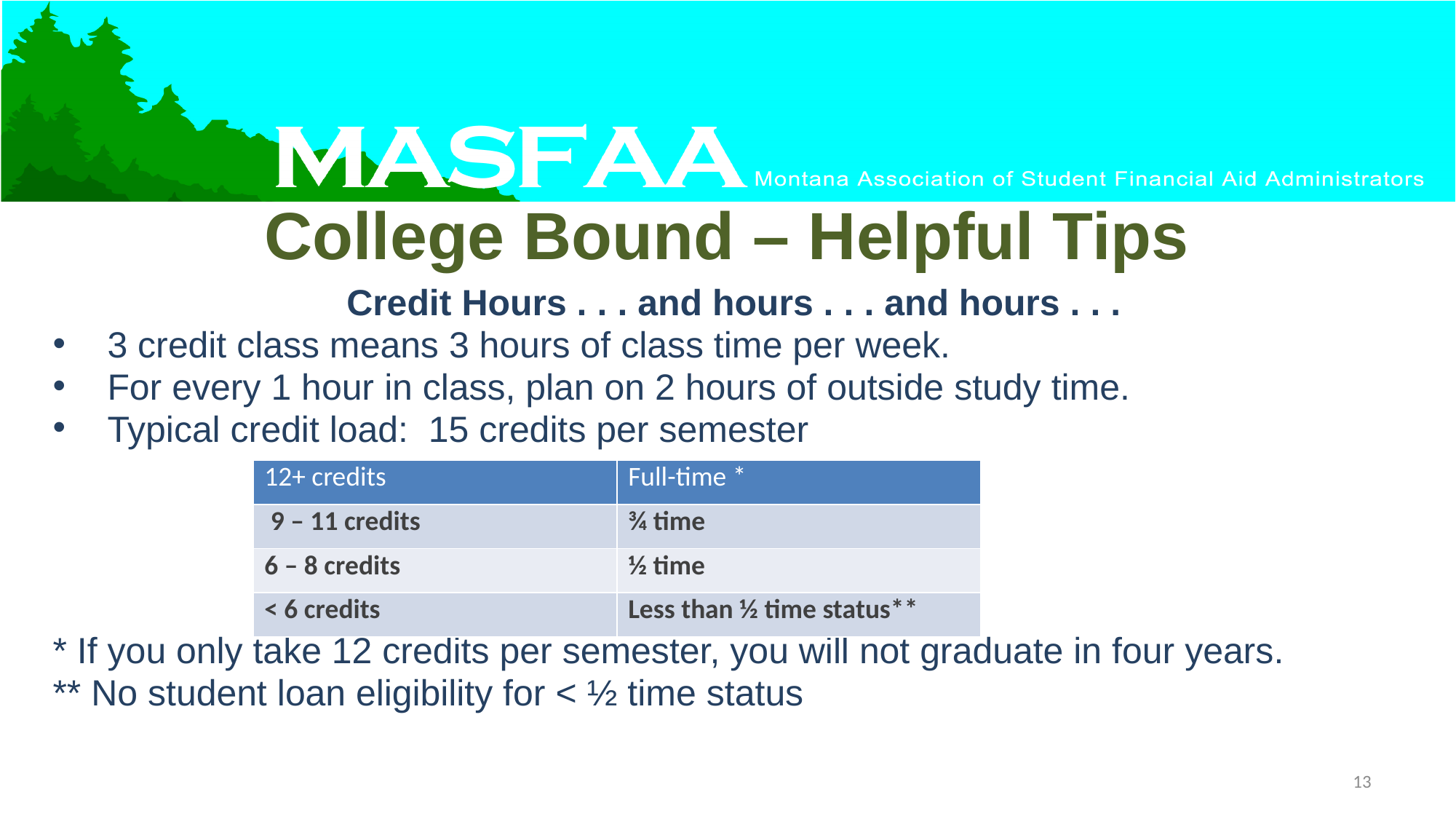

# College Bound – Helpful Tips
Credit Hours . . . and hours . . . and hours . . .
3 credit class means 3 hours of class time per week.
For every 1 hour in class, plan on 2 hours of outside study time.
Typical credit load:  15 credits per semester

* If you only take 12 credits per semester, you will not graduate in four years.
** No student loan eligibility for < ½ time status
| 12+ credits | Full-time \* |
| --- | --- |
| 9 – 11 credits | ¾ time |
| 6 – 8 credits | ½ time |
| < 6 credits | Less than ½ time status\*\* |
13